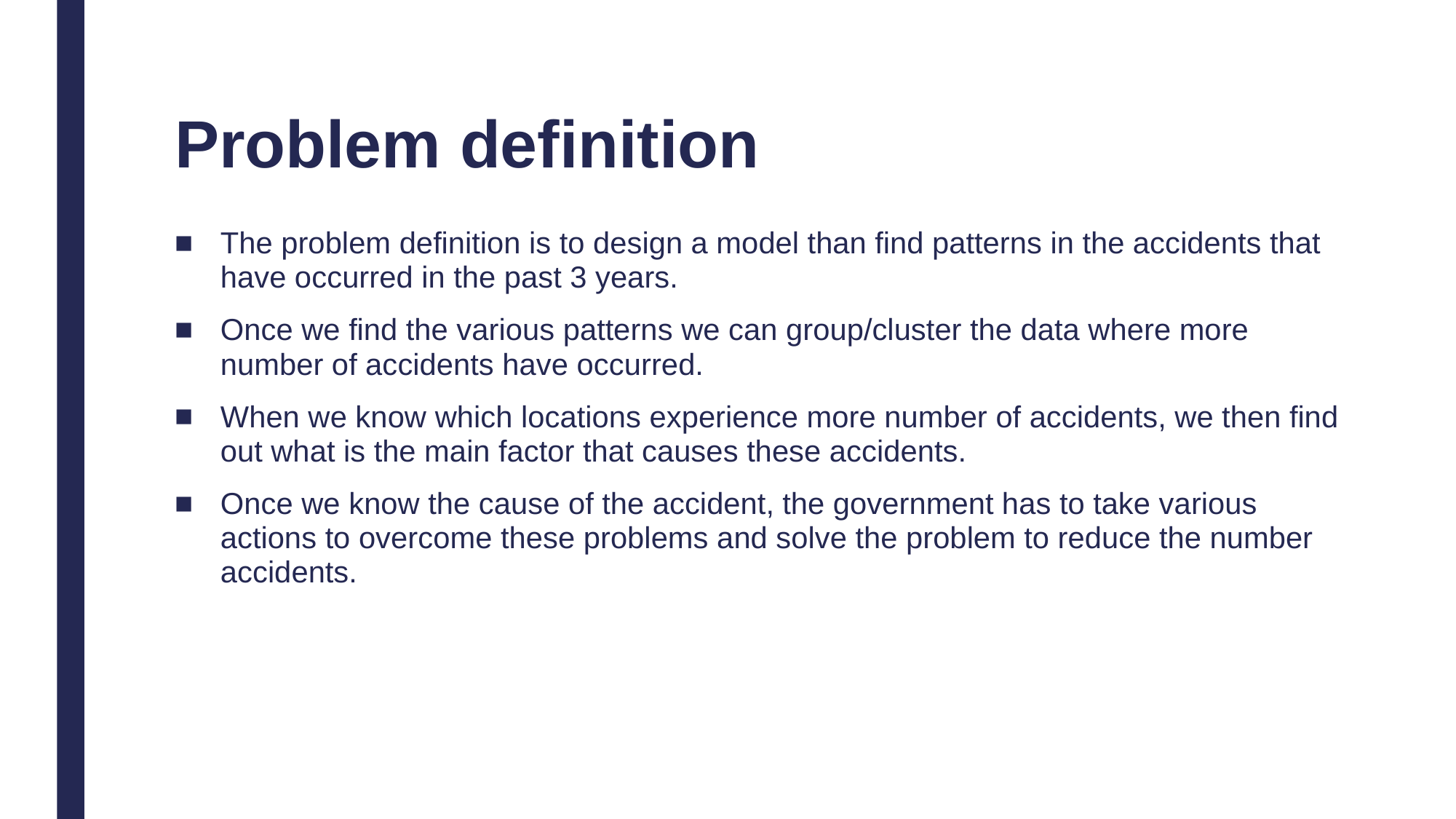

# Problem definition
The problem definition is to design a model than find patterns in the accidents that have occurred in the past 3 years.
Once we find the various patterns we can group/cluster the data where more number of accidents have occurred.
When we know which locations experience more number of accidents, we then find out what is the main factor that causes these accidents.
Once we know the cause of the accident, the government has to take various actions to overcome these problems and solve the problem to reduce the number accidents.